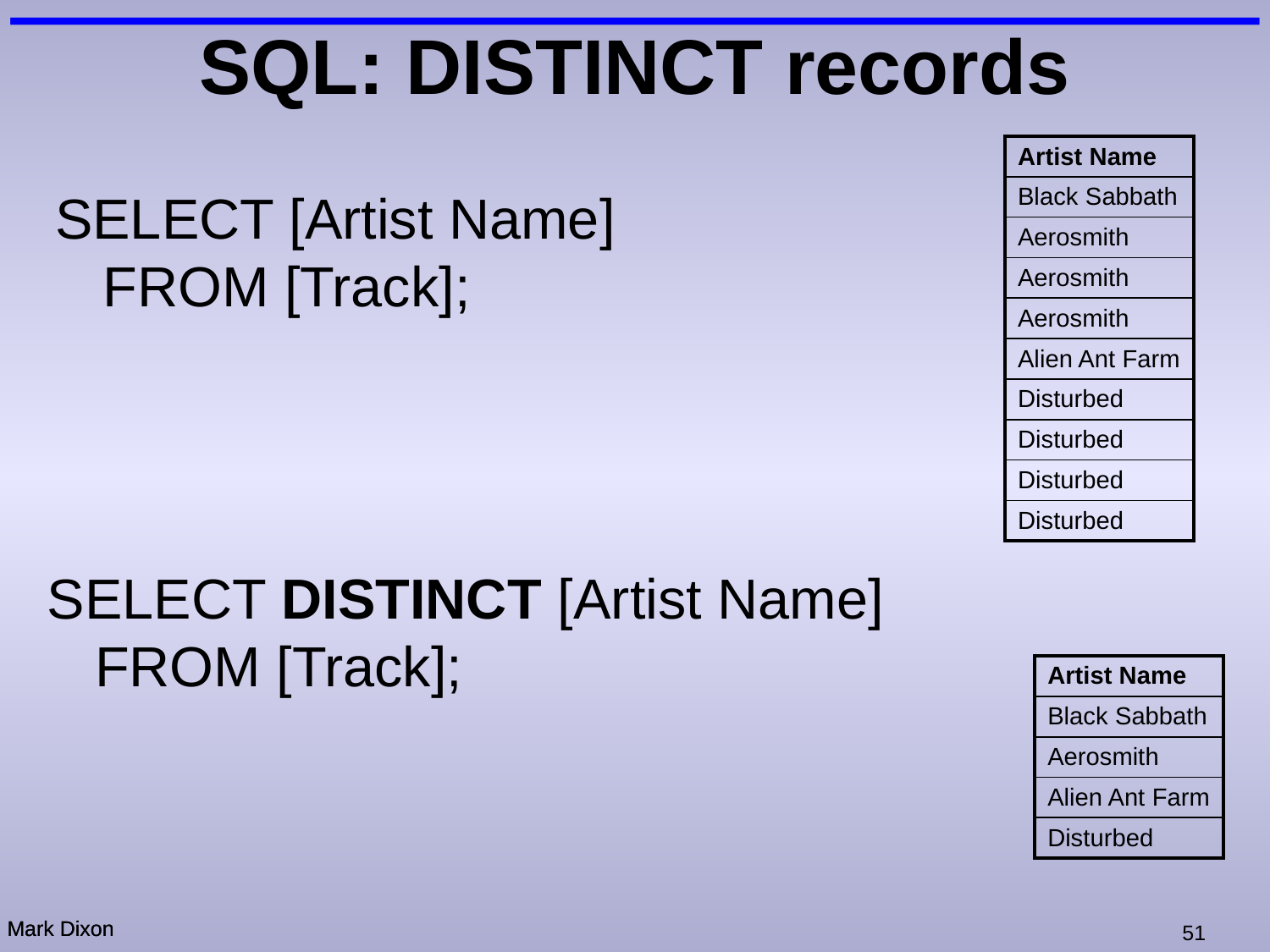

# SQL: DISTINCT records
| Artist Name |
| --- |
| Black Sabbath |
| Aerosmith |
| Aerosmith |
| Aerosmith |
| Alien Ant Farm |
| Disturbed |
| Disturbed |
| Disturbed |
| Disturbed |
SELECT [Artist Name]
FROM [Track];
SELECT DISTINCT [Artist Name]
FROM [Track];
| Artist Name |
| --- |
| Black Sabbath |
| Aerosmith |
| Alien Ant Farm |
| Disturbed |